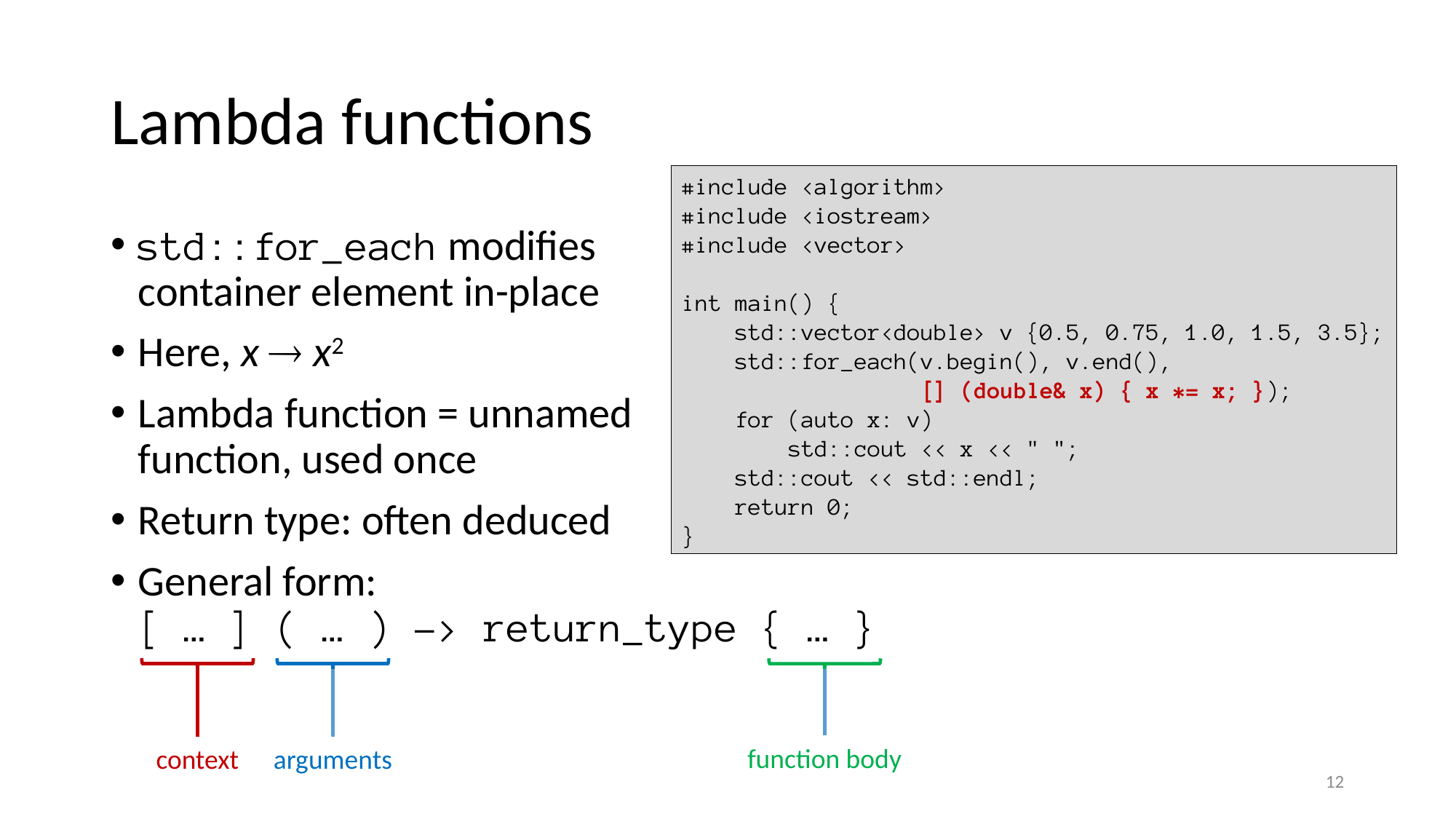

# Lambda functions
#include <algorithm>
#include <iostream>
#include <vector>

int main() {
    std::vector<double> v {0.5, 0.75, 1.0, 1.5, 3.5};
    std::for_each(v.begin(), v.end(),
                  [] (double& x) { x *= x; });
    for (auto x: v)
        std::cout << x << " ";
    std::cout << std::endl;
    return 0;
}
std::for_each modifies
container element in-place
Here, x → x2
Lambda function = unnamed
function, used once
Return type: often deduced
General form:
[ … ] ( … ) -> return_type { … }

arguments

function body
context
12